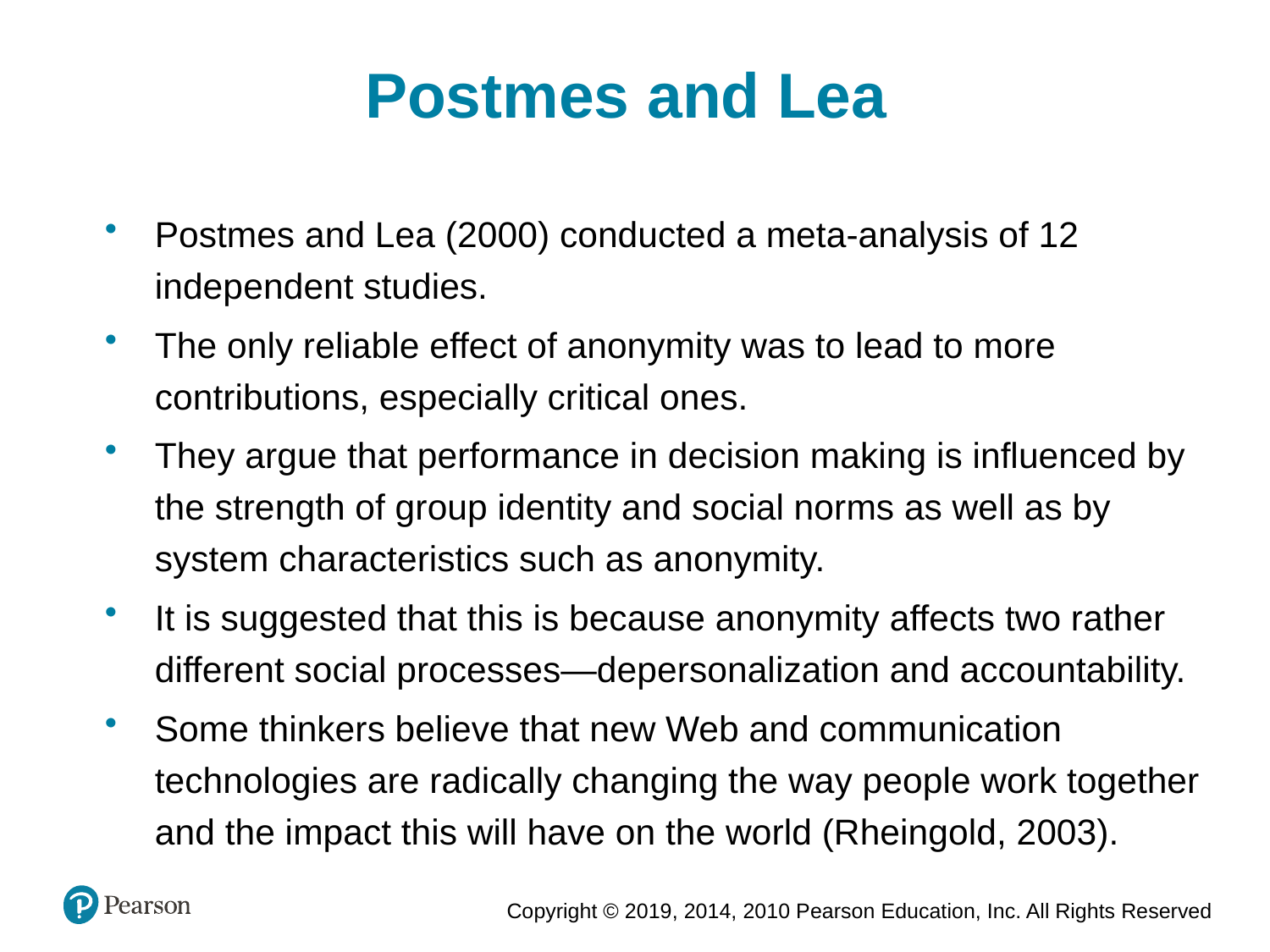

Postmes and Lea
Postmes and Lea (2000) conducted a meta-analysis of 12 independent studies.
The only reliable effect of anonymity was to lead to more contributions, especially critical ones.
They argue that performance in decision making is influenced by the strength of group identity and social norms as well as by system characteristics such as anonymity.
It is suggested that this is because anonymity affects two rather different social processes—depersonalization and accountability.
Some thinkers believe that new Web and communication technologies are radically changing the way people work together and the impact this will have on the world (Rheingold, 2003).